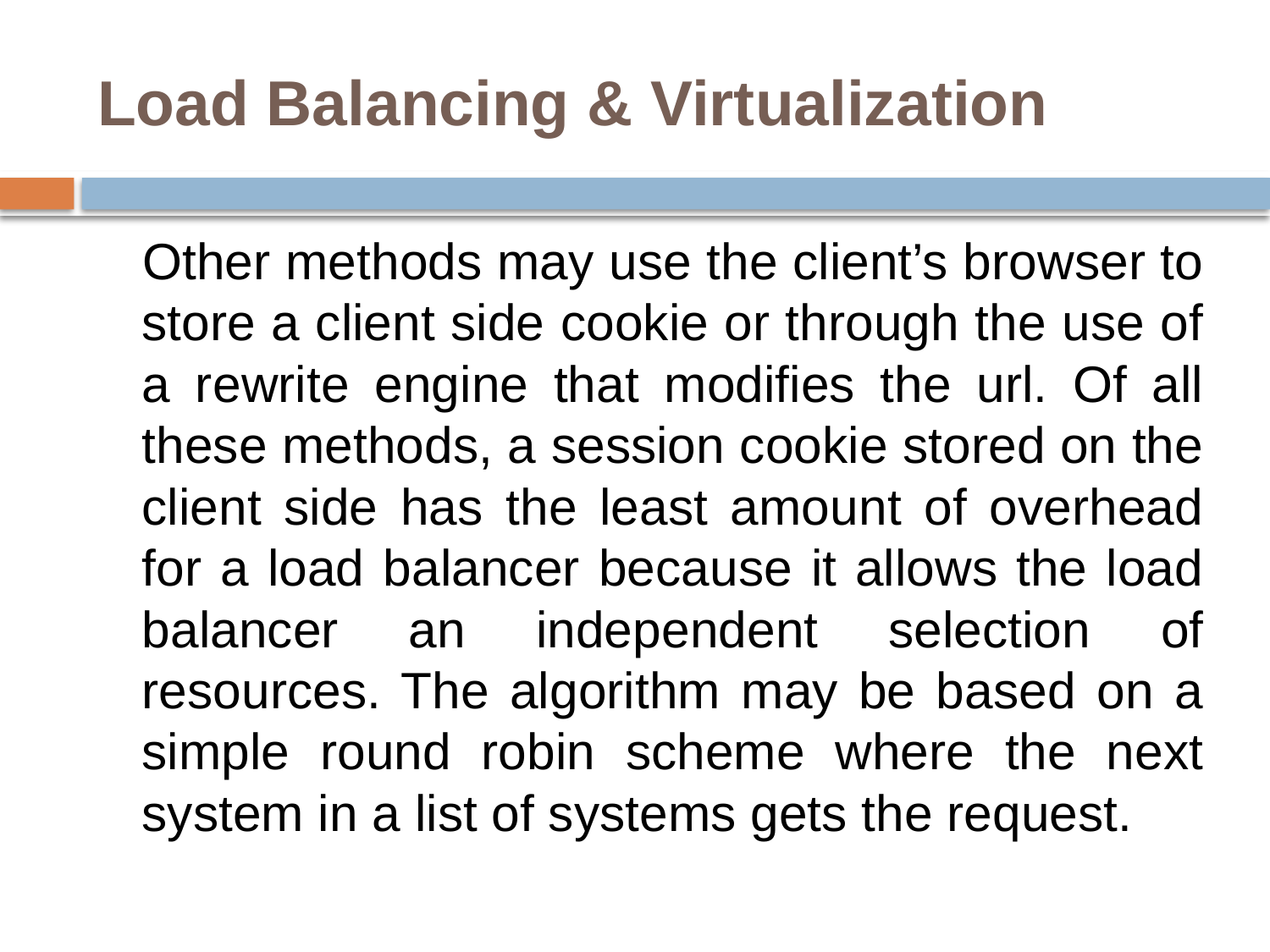

# Load Balancing & Virtualization
   Other methods may use the client’s browser to store a client side cookie or through the use of a rewrite engine that modifies the url. Of all these methods, a session cookie stored on the client side has the least amount of overhead for a load balancer because it allows the load balancer an independent selection of resources. The algorithm may be based on a simple round robin scheme where the next system in a list of systems gets the request.